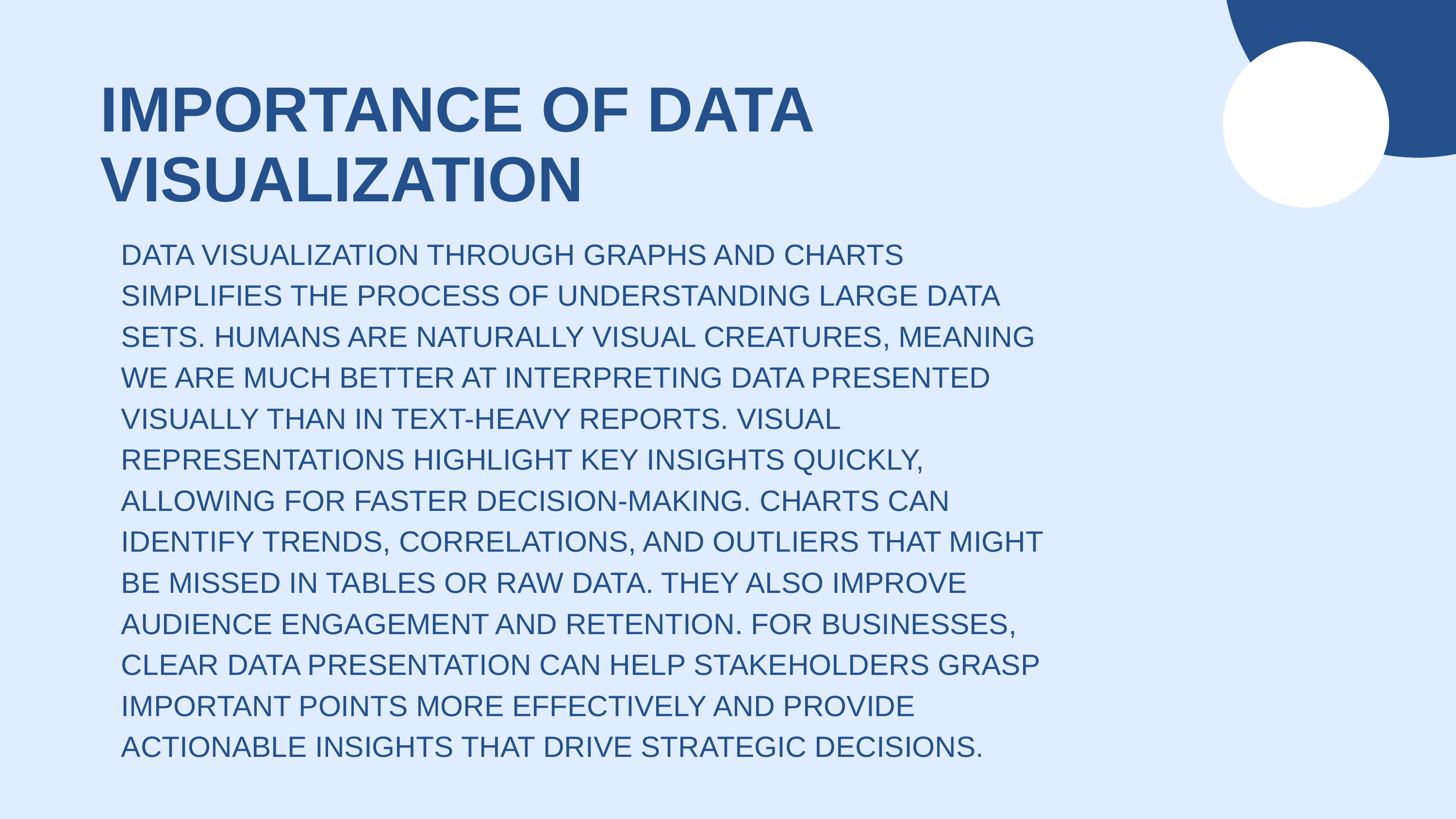

IMPORTANCE OF DATA VISUALIZATION

DATA VISUALIZATION THROUGH GRAPHS AND CHARTS SIMPLIFIES THE PROCESS OF UNDERSTANDING LARGE DATA SETS. HUMANS ARE NATURALLY VISUAL CREATURES, MEANING WE ARE MUCH BETTER AT INTERPRETING DATA PRESENTED VISUALLY THAN IN TEXT-HEAVY REPORTS. VISUAL REPRESENTATIONS HIGHLIGHT KEY INSIGHTS QUICKLY, ALLOWING FOR FASTER DECISION-MAKING. CHARTS CAN IDENTIFY TRENDS, CORRELATIONS, AND OUTLIERS THAT MIGHT BE MISSED IN TABLES OR RAW DATA. THEY ALSO IMPROVE AUDIENCE ENGAGEMENT AND RETENTION. FOR BUSINESSES, CLEAR DATA PRESENTATION CAN HELP STAKEHOLDERS GRASP IMPORTANT POINTS MORE EFFECTIVELY AND PROVIDE ACTIONABLE INSIGHTS THAT DRIVE STRATEGIC DECISIONS.